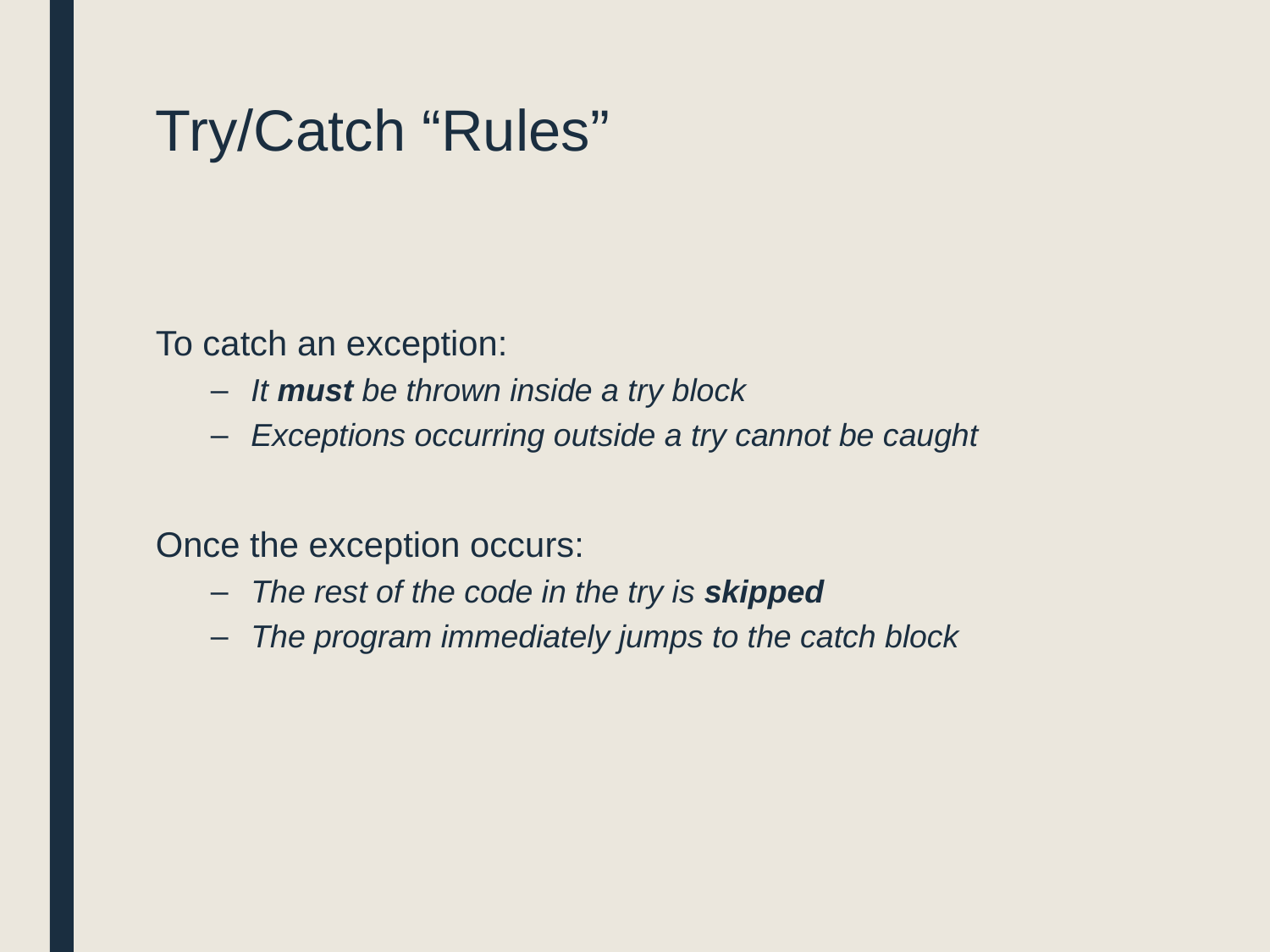

# Try/Catch “Rules”
To catch an exception:
It must be thrown inside a try block
Exceptions occurring outside a try cannot be caught

Once the exception occurs:
The rest of the code in the try is skipped
The program immediately jumps to the catch block